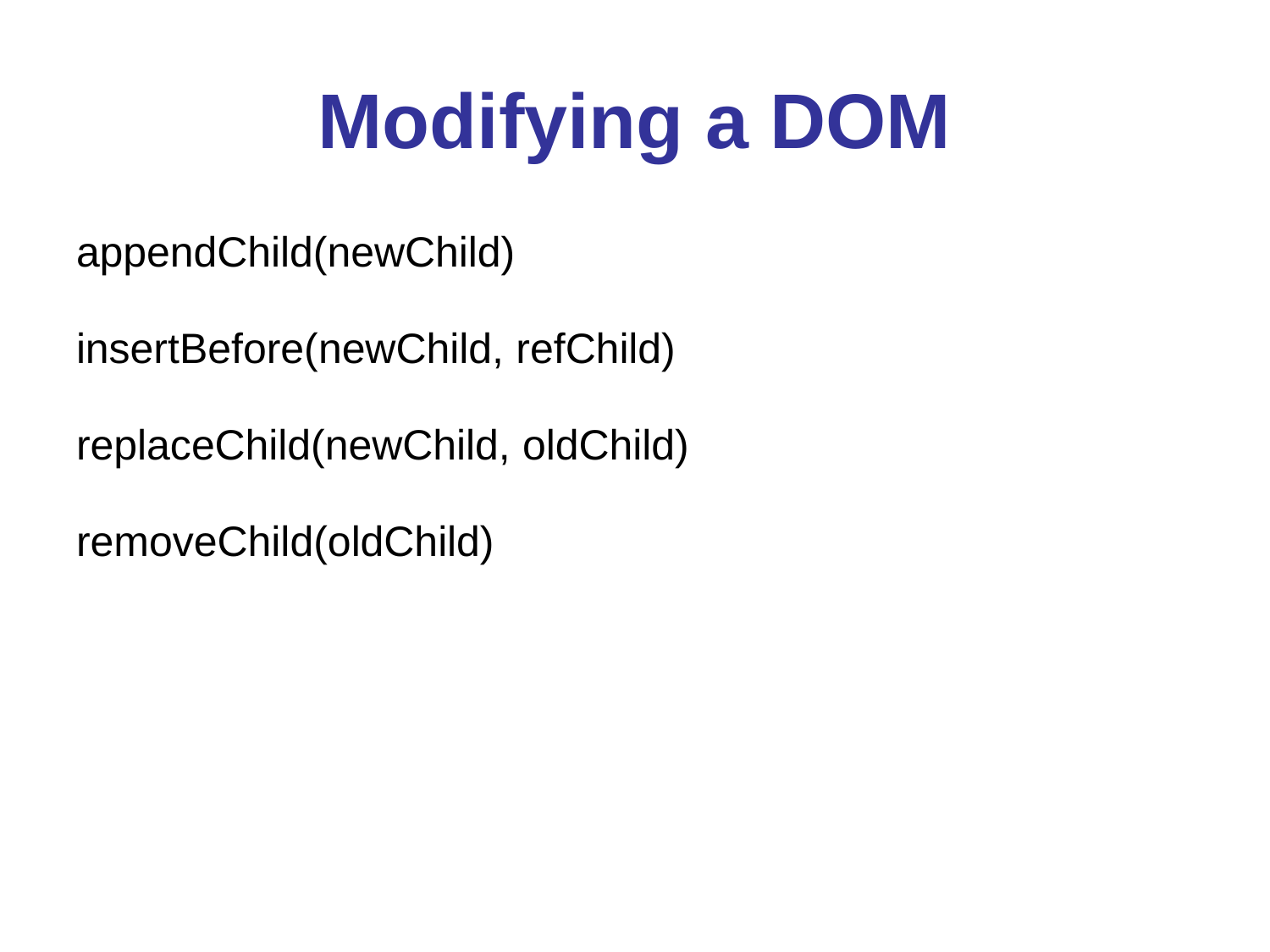

# Modifying a DOM
appendChild(newChild)

insertBefore(newChild, refChild)

replaceChild(newChild, oldChild)

removeChild(oldChild)